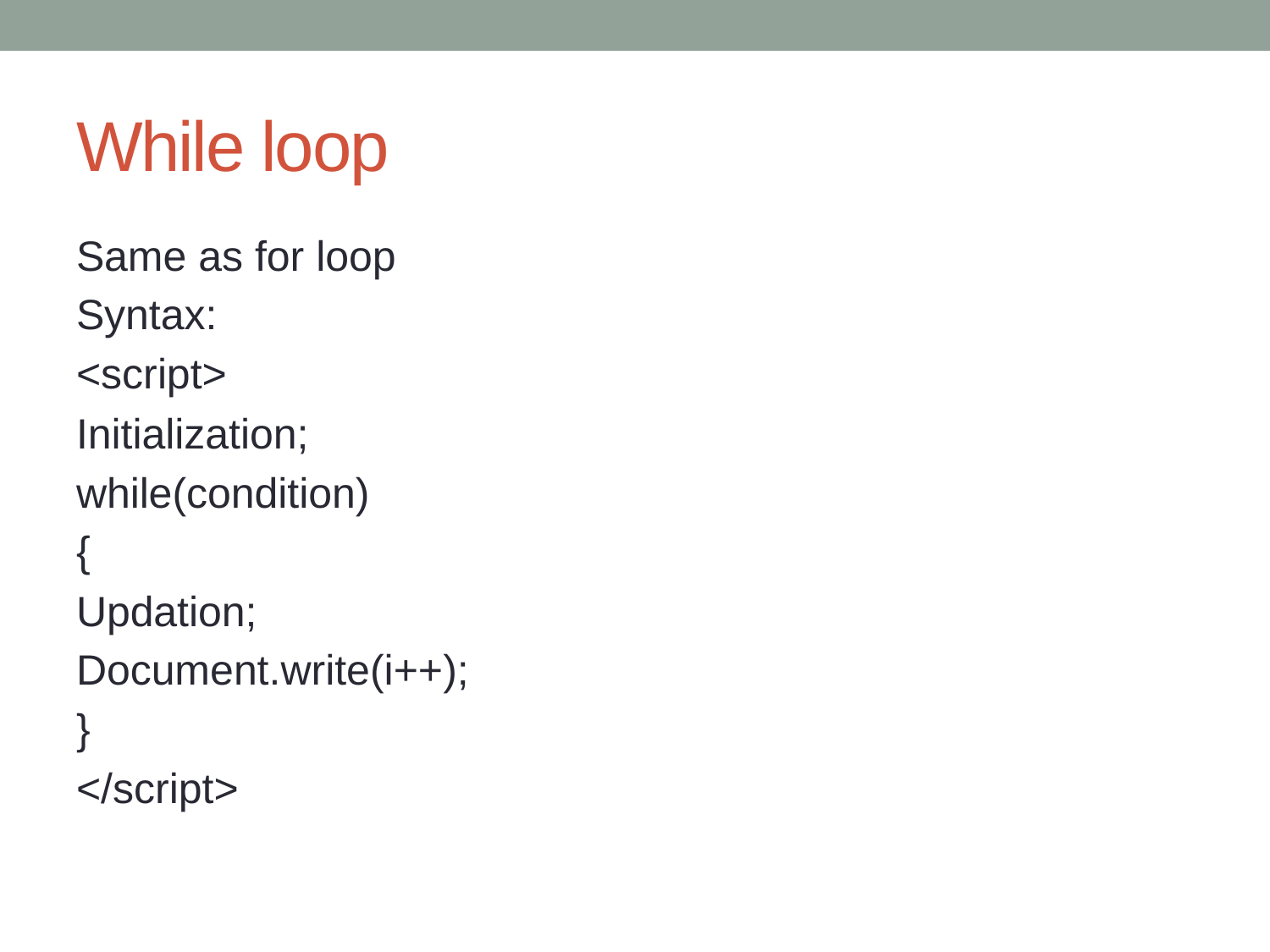

# While loop
Same as for loop
Syntax:
<script>
Initialization;
while(condition)
{
Updation;
Document.write(i++);
}
</script>